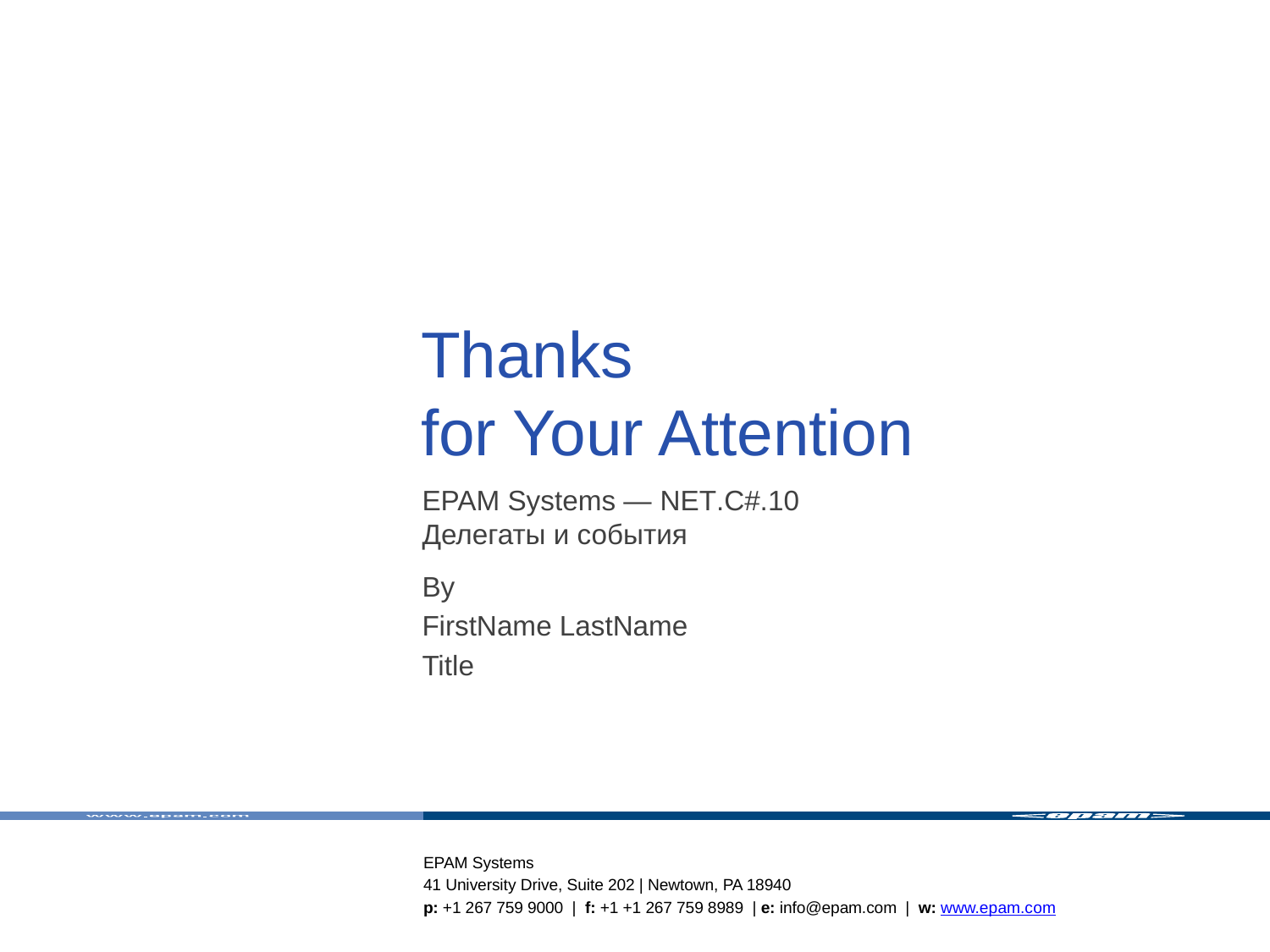

# Thanks for Your Attention
EPAM Systems — NET.C#.10
Делегаты и события
By
FirstName LastName
Title

EPAM Systems
41 University Drive, Suite 202 | Newtown, PA 18940
p: +1 267 759 9000  |  f: +1 +1 267 759 8989  | e: info@epam.com  |  w: www.epam.com